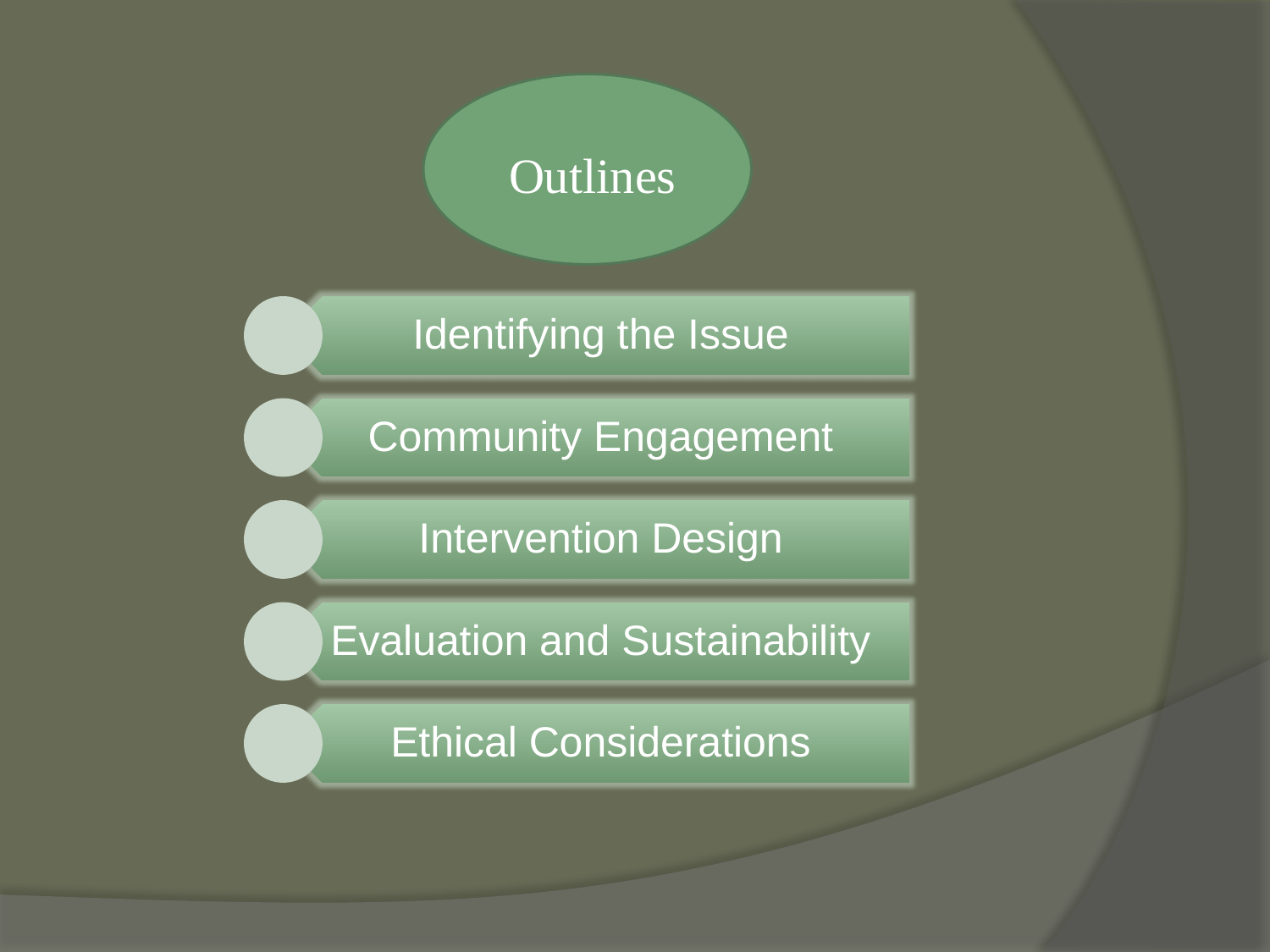

Outlines
Identifying the Issue
Community Engagement
Intervention Design
Evaluation and Sustainability
Ethical Considerations